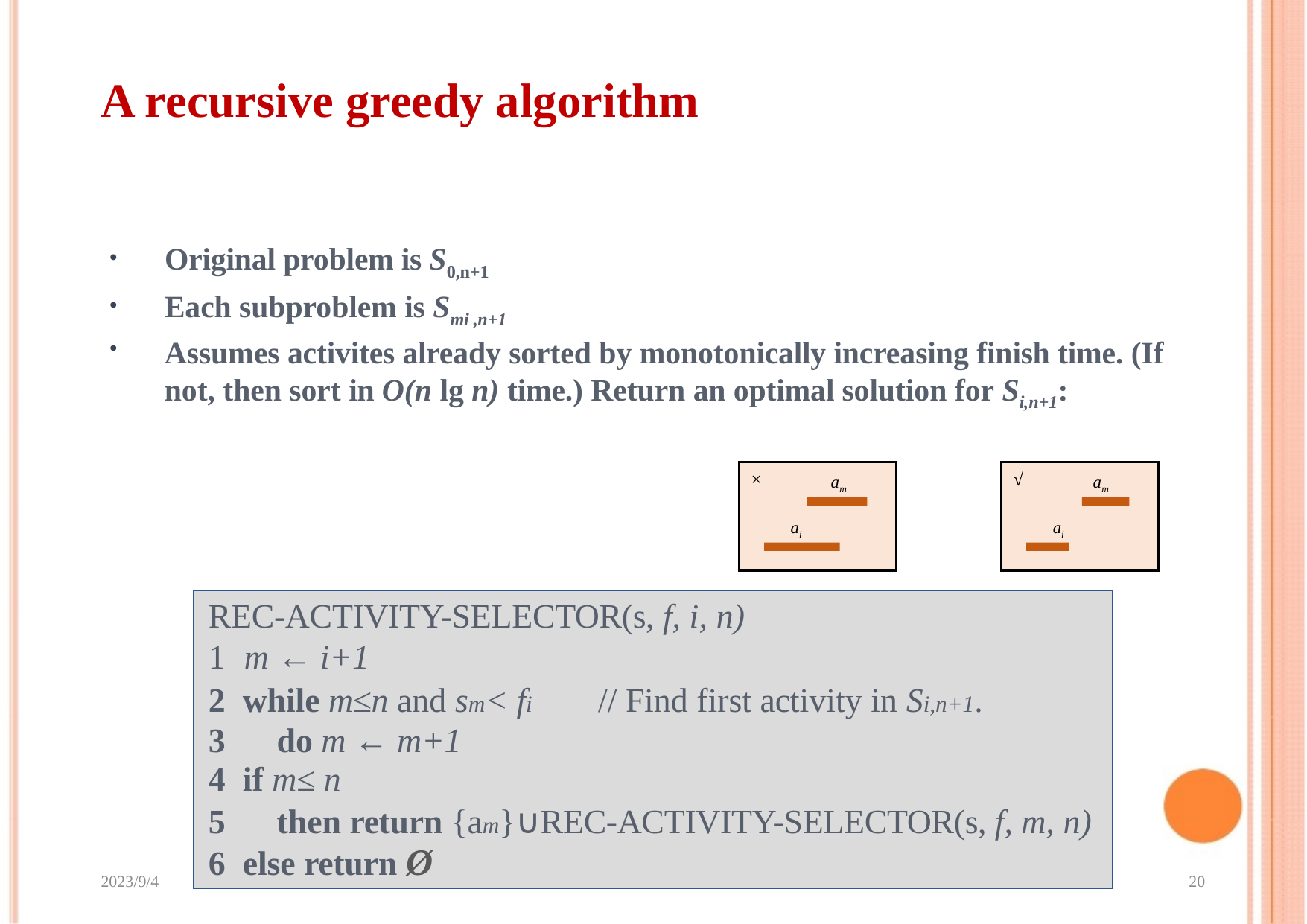

# A recursive greedy algorithm
Original problem is S0,n+1
Each subproblem is Smi ,n+1
Assumes activites already sorted by monotonically increasing finish time. (If not, then sort in O(n lg n) time.) Return an optimal solution for Si,n+1:

am

ai

×

am

ai

√

REC-ACTIVITY-SELECTOR(s, f, i, n)
1	m ← i+1
while m≤n and sm< fi	// Find first activity in Si,n+1.
do m ← m+1
if m≤ n
then return {am}∪REC-ACTIVITY-SELECTOR(s, f, m, n)
else return Ø
2023/9/4
20